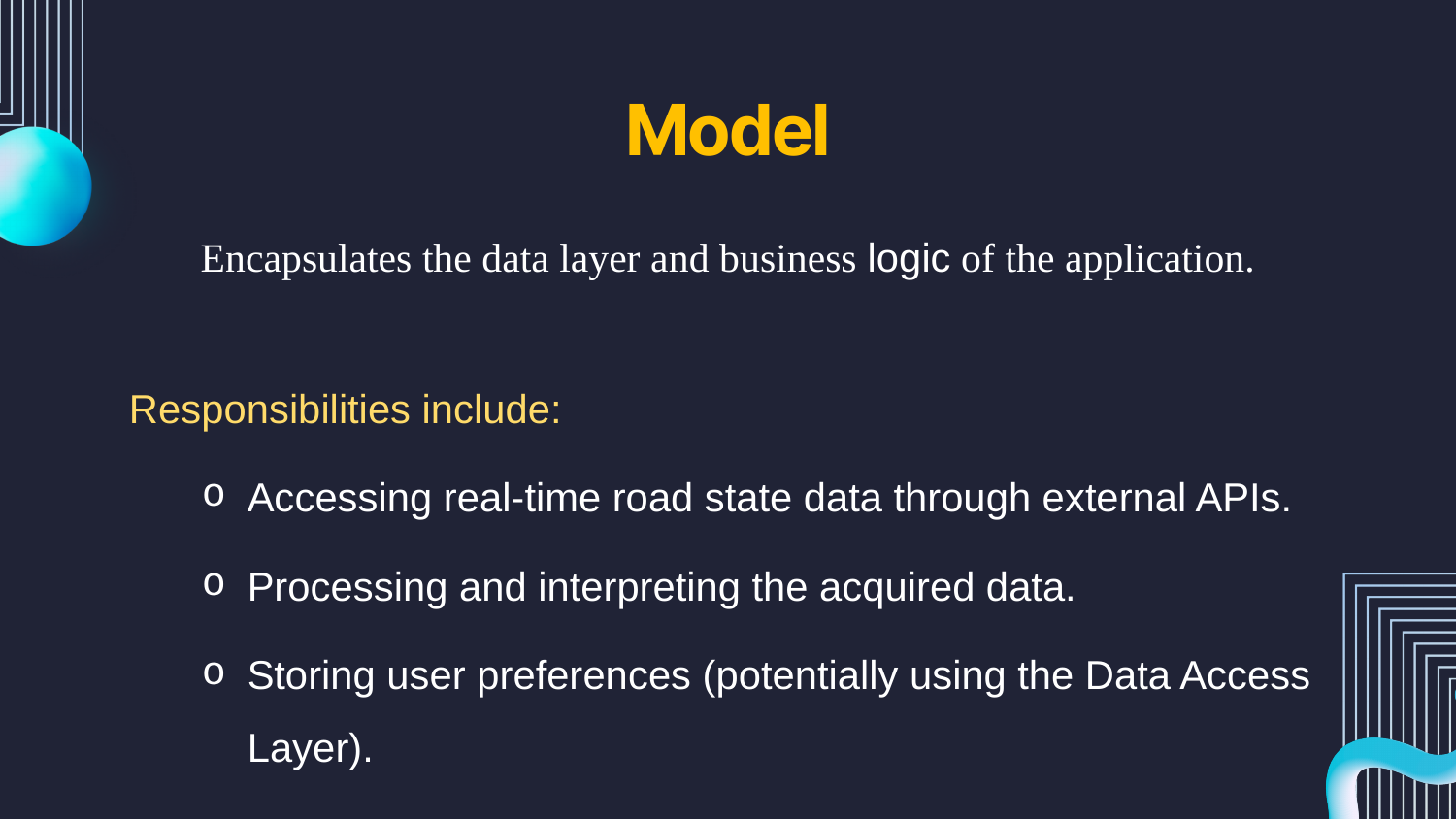

# Model
Encapsulates the data layer and business logic of the application.
Responsibilities include:
Accessing real-time road state data through external APIs.
Processing and interpreting the acquired data.
Storing user preferences (potentially using the Data Access Layer).